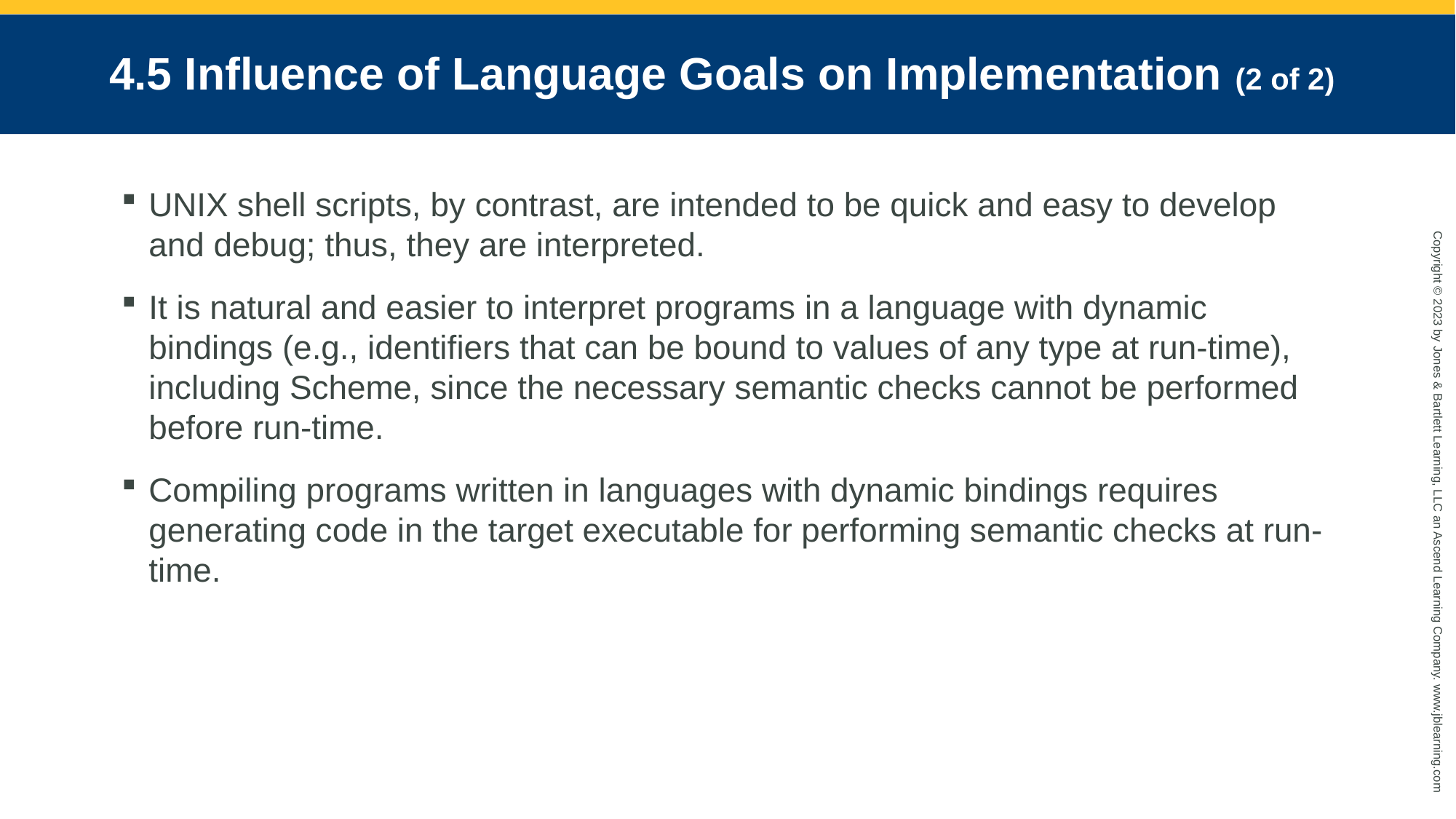

# 4.5 Influence of Language Goals on Implementation (2 of 2)
UNIX shell scripts, by contrast, are intended to be quick and easy to develop and debug; thus, they are interpreted.
It is natural and easier to interpret programs in a language with dynamic bindings (e.g., identifiers that can be bound to values of any type at run-time), including Scheme, since the necessary semantic checks cannot be performed before run-time.
Compiling programs written in languages with dynamic bindings requires generating code in the target executable for performing semantic checks at run-time.